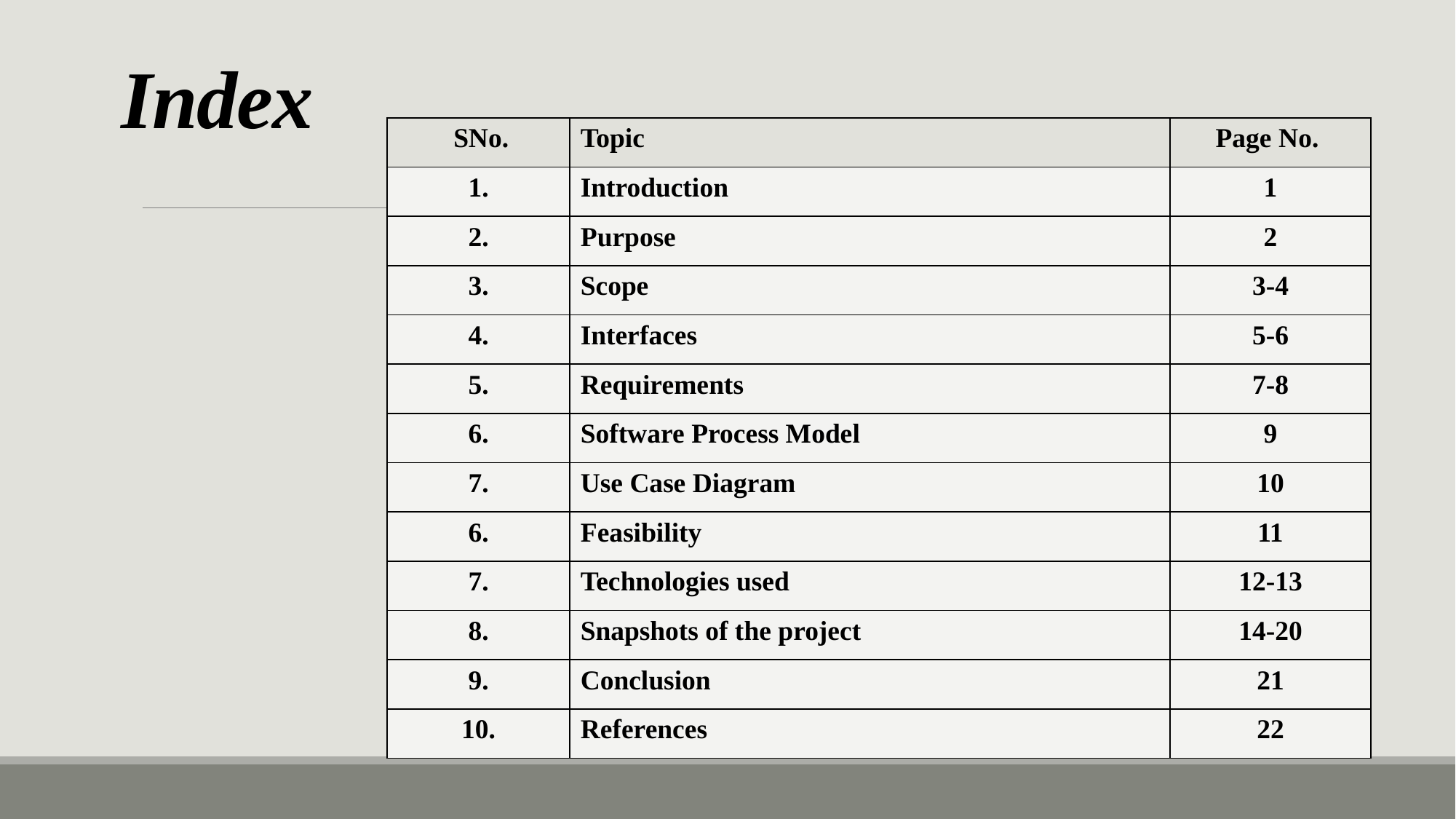

# Index
| SNo. | Topic | Page No. |
| --- | --- | --- |
| 1. | Introduction | 1 |
| 2. | Purpose | 2 |
| 3. | Scope | 3-4 |
| 4. | Interfaces | 5-6 |
| 5. | Requirements | 7-8 |
| 6. | Software Process Model | 9 |
| 7. | Use Case Diagram | 10 |
| 6. | Feasibility | 11 |
| 7. | Technologies used | 12-13 |
| 8. | Snapshots of the project | 14-20 |
| 9. | Conclusion | 21 |
| 10. | References | 22 |